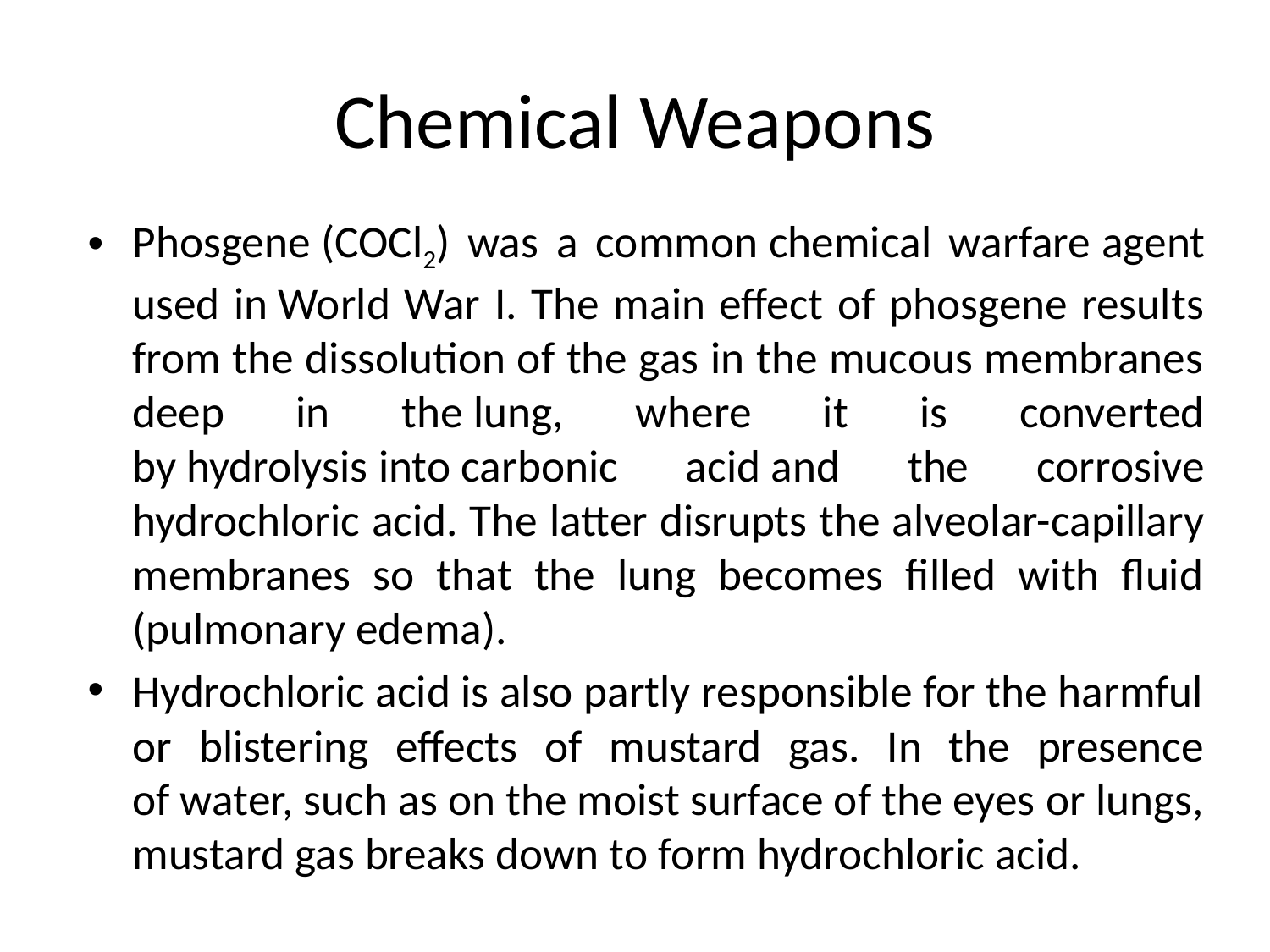

# Chemical Weapons
Phosgene (COCl2) was a common chemical warfare agent used in World War I. The main effect of phosgene results from the dissolution of the gas in the mucous membranes deep in the lung, where it is converted by hydrolysis into carbonic acid and the corrosive hydrochloric acid. The latter disrupts the alveolar-capillary membranes so that the lung becomes filled with fluid (pulmonary edema).
Hydrochloric acid is also partly responsible for the harmful or blistering effects of mustard gas. In the presence of water, such as on the moist surface of the eyes or lungs, mustard gas breaks down to form hydrochloric acid.